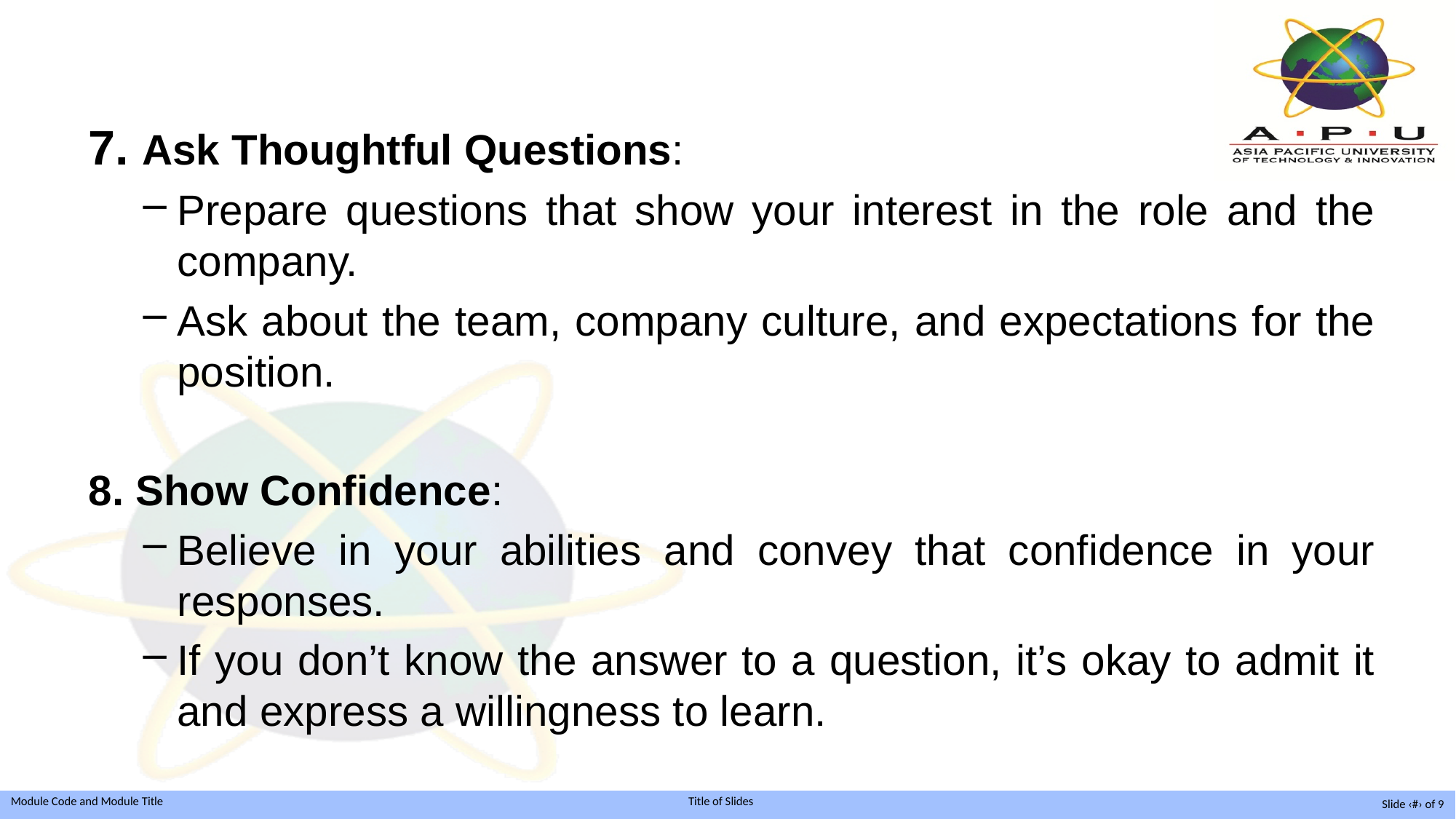

7. Ask Thoughtful Questions:
Prepare questions that show your interest in the role and the company.
Ask about the team, company culture, and expectations for the position.

8. Show Confidence:
Believe in your abilities and convey that confidence in your responses.
If you don’t know the answer to a question, it’s okay to admit it and express a willingness to learn.

Slide ‹#› of 9